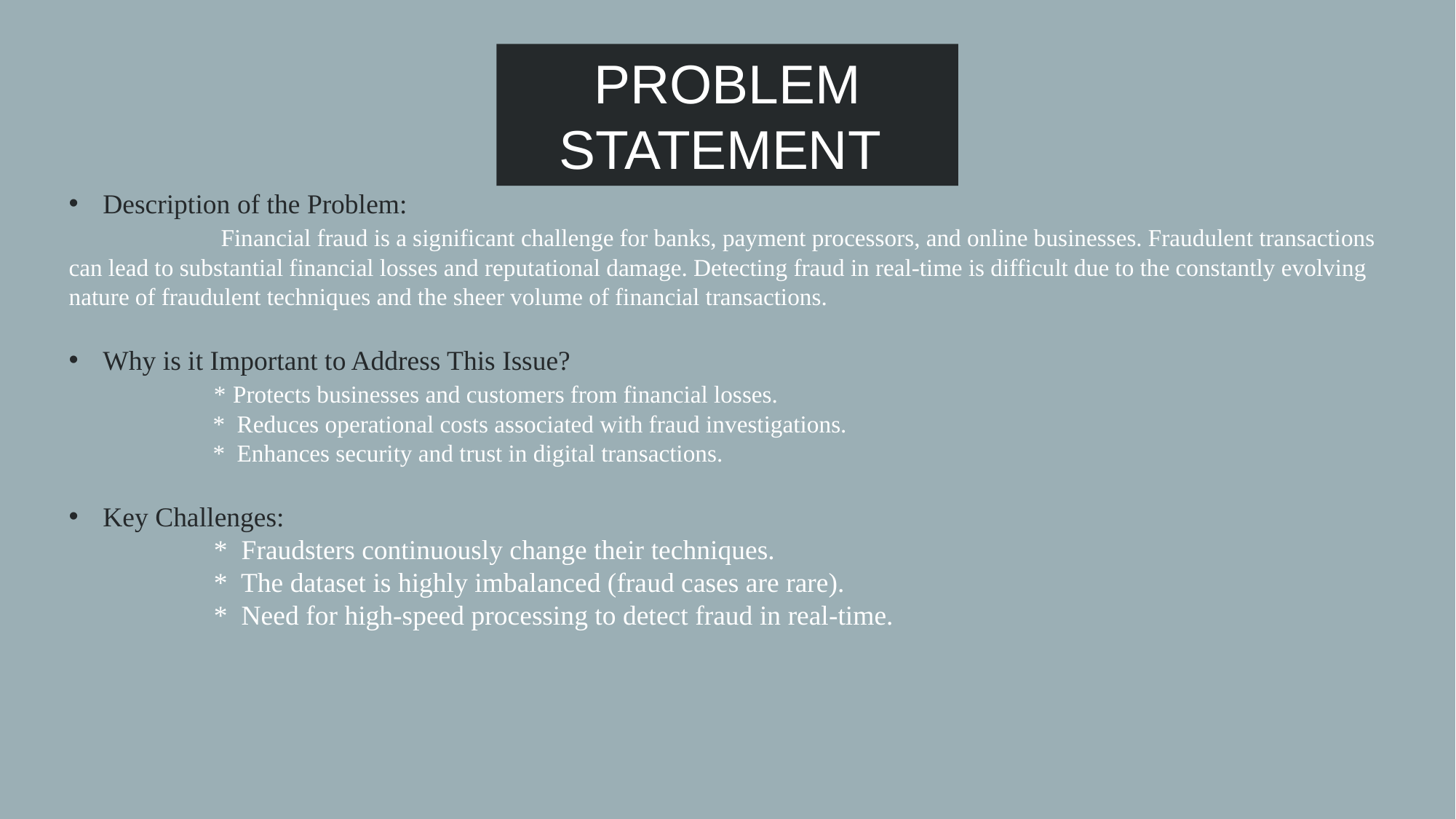

PROBLEM STATEMENT
Description of the Problem:
                      Financial fraud is a significant challenge for banks, payment processors, and online businesses. Fraudulent transactions can lead to substantial financial losses and reputational damage. Detecting fraud in real-time is difficult due to the constantly evolving nature of fraudulent techniques and the sheer volume of financial transactions.

Why is it Important to Address This Issue?
                     * Protects businesses and customers from financial losses.
                        *  Reduces operational costs associated with fraud investigations.
                        *  Enhances security and trust in digital transactions.

Key Challenges:
                     *  Fraudsters continuously change their techniques.
                     *  The dataset is highly imbalanced (fraud cases are rare).
                     *  Need for high-speed processing to detect fraud in real-time.